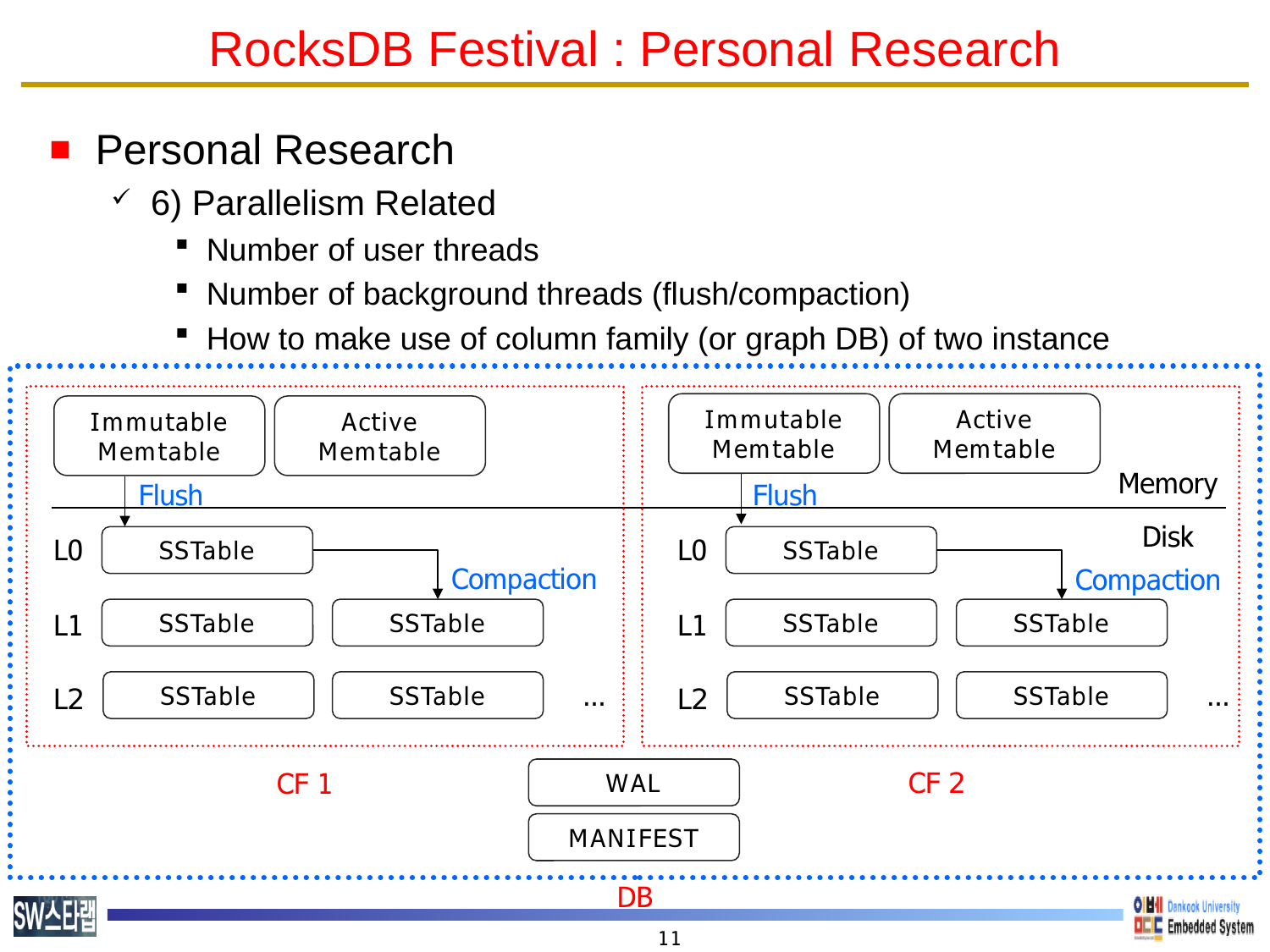

# RocksDB Festival : Personal Research
Personal Research
6) Parallelism Related
Number of user threads
Number of background threads (flush/compaction)
How to make use of column family (or graph DB) of two instance

Immutable
Memtable
Active
Memtable
Immutable
Memtable
Active
Memtable
Memory
Flush
Flush
Disk
SSTable
SSTable
L0
L0
Compaction
Compaction
SSTable
SSTable
SSTable
SSTable
L1
L1
SSTable
SSTable
SSTable
SSTable
…
…
L2
L2
WAL
CF 2
CF 1
MANIFEST
DB
11